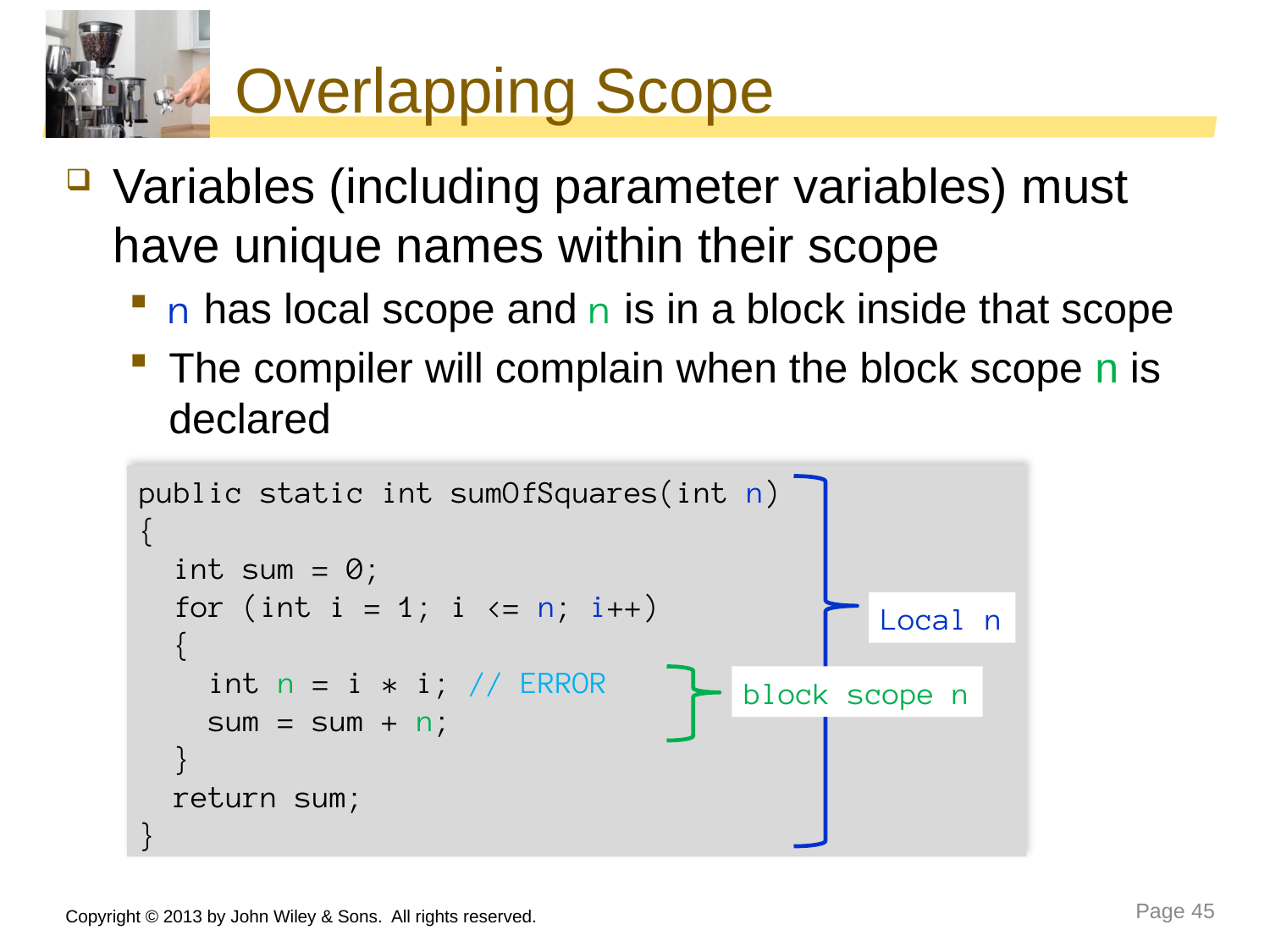

# Overlapping Scope
Variables (including parameter variables) must have unique names within their scope
n has local scope and n is in a block inside that scope
The compiler will complain when the block scope n is declared

public static int sumOfSquares(int n)
{
  int sum = 0;
  for (int i = 1; i <= n; i++)
  {
    int n = i * i; // ERROR
    sum = sum + n;
  }
  return sum;
}

Local n

block scope n

Copyright © 2013 by John Wiley & Sons.  All rights reserved.
Page 45